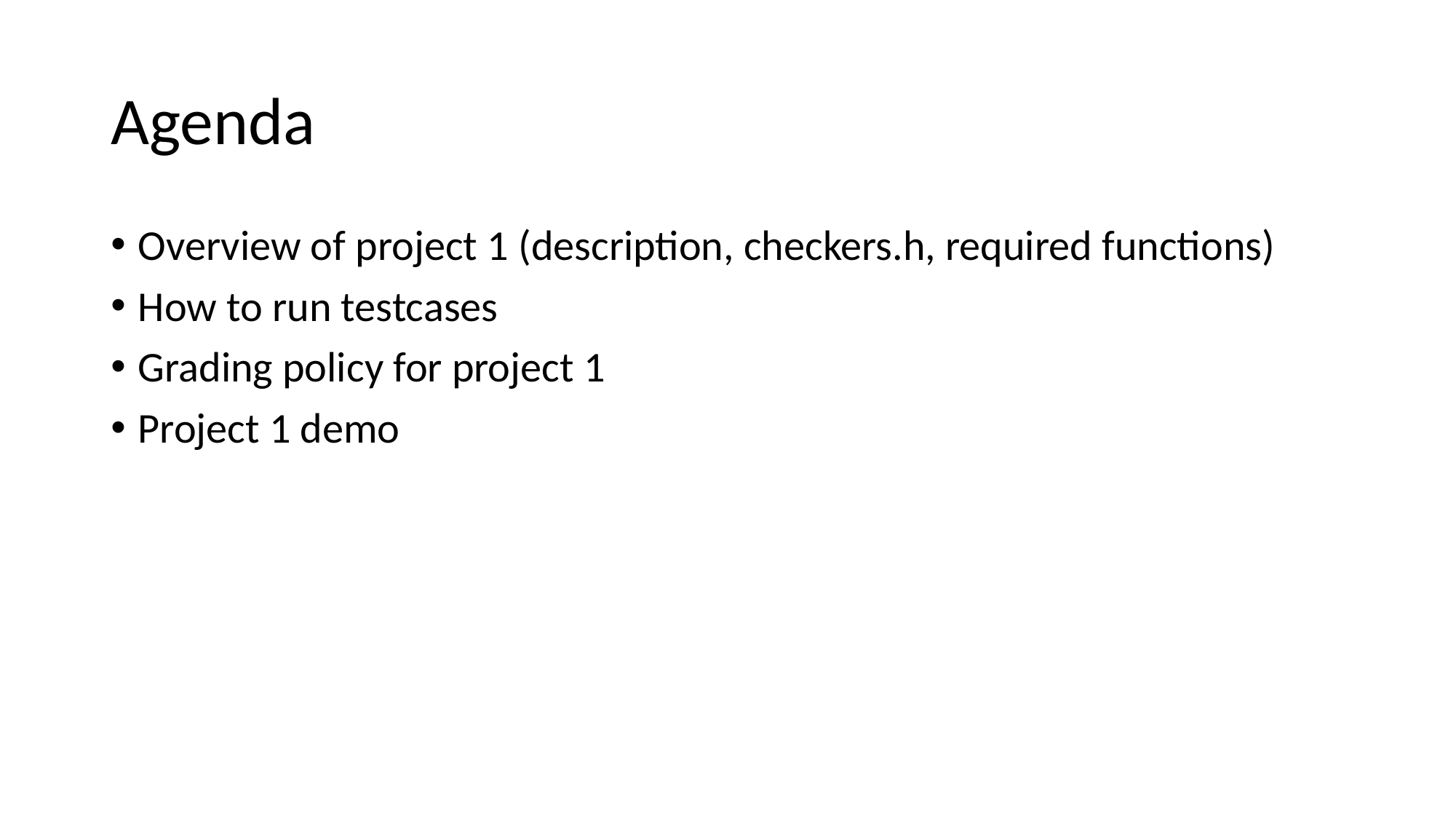

# Agenda
Overview of project 1 (description, checkers.h, required functions)
How to run testcases
Grading policy for project 1
Project 1 demo